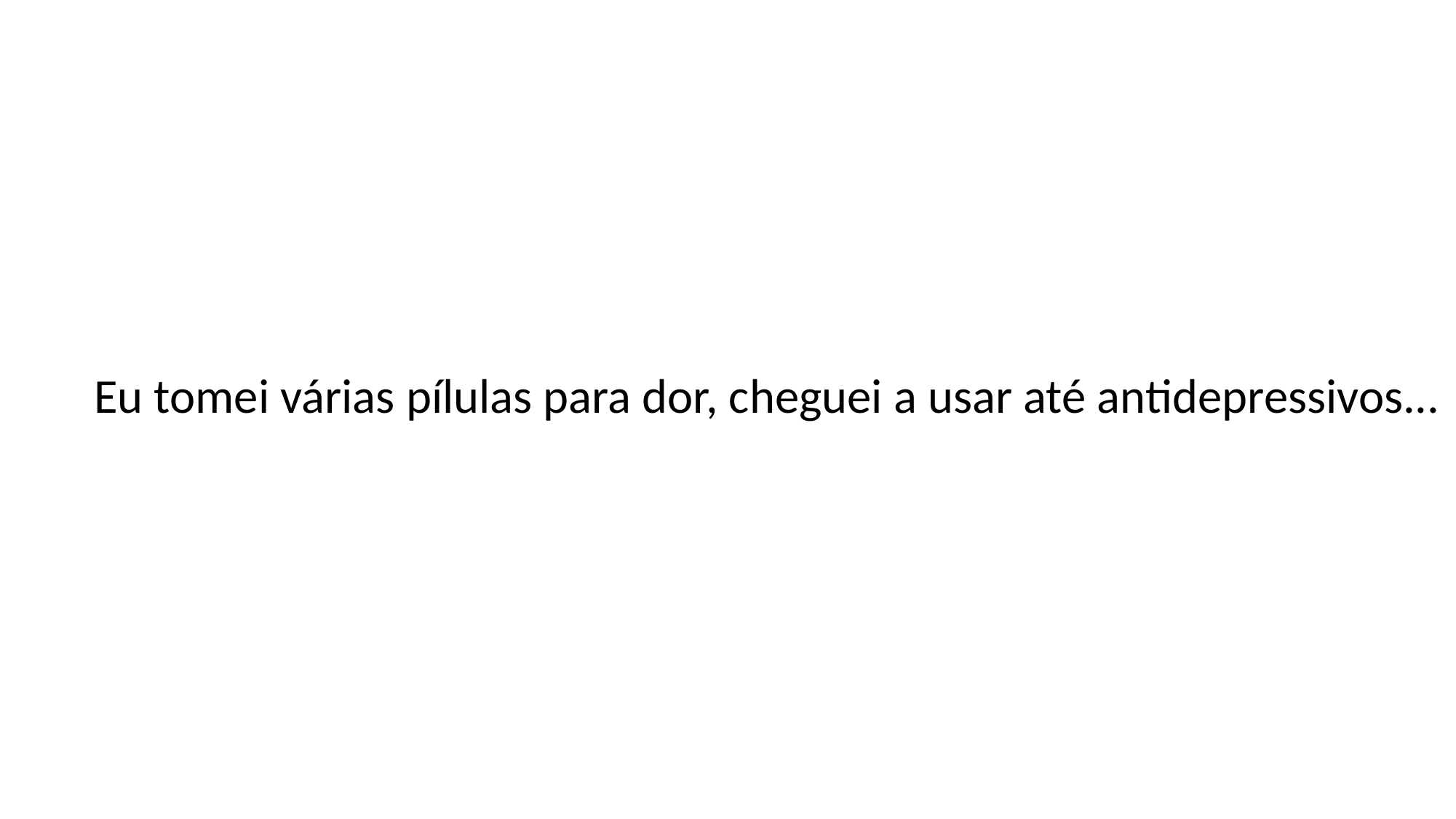

Eu tomei várias pílulas para dor, cheguei a usar até antidepressivos...